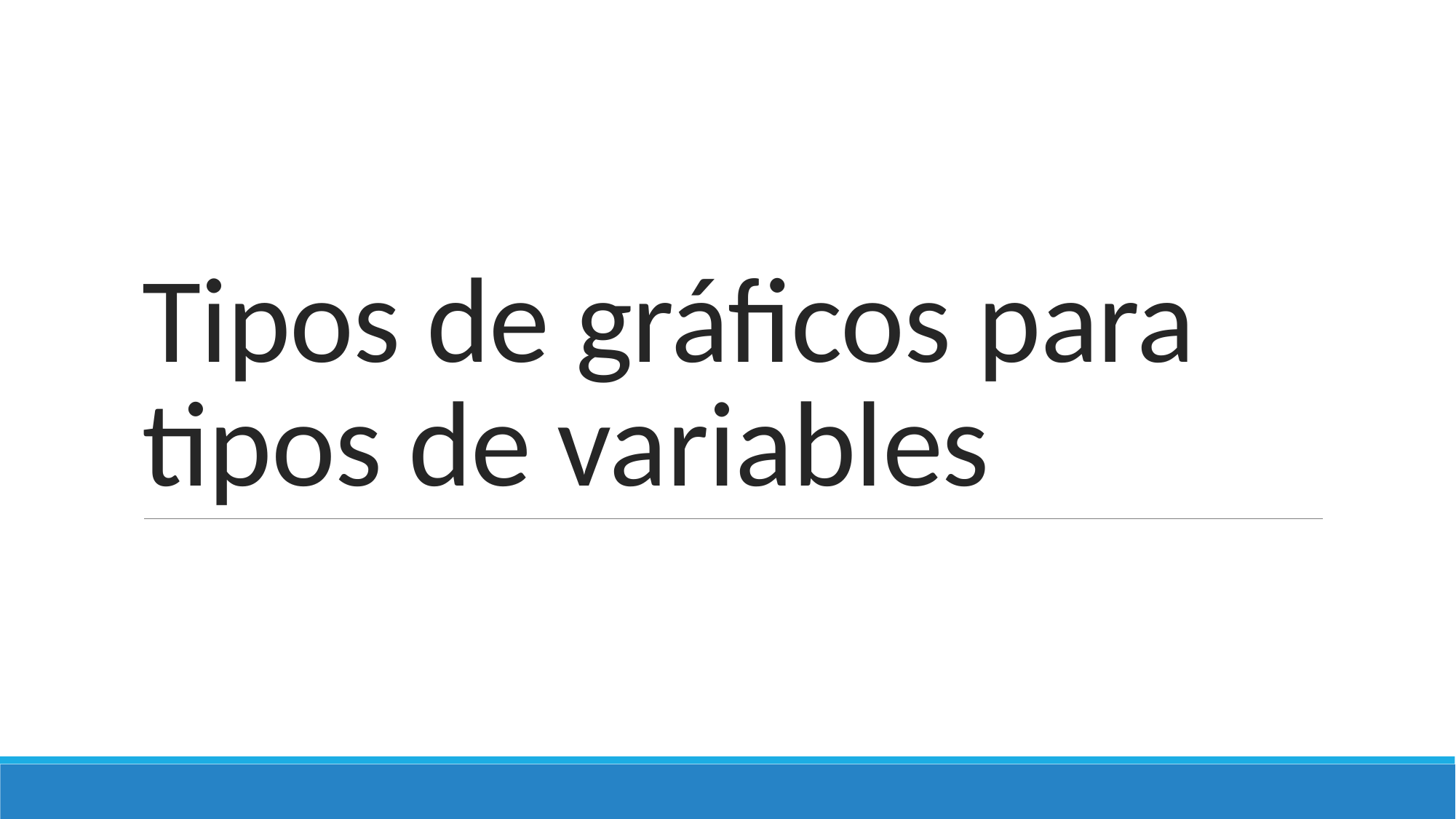

# Tipos de gráficos para tipos de variables